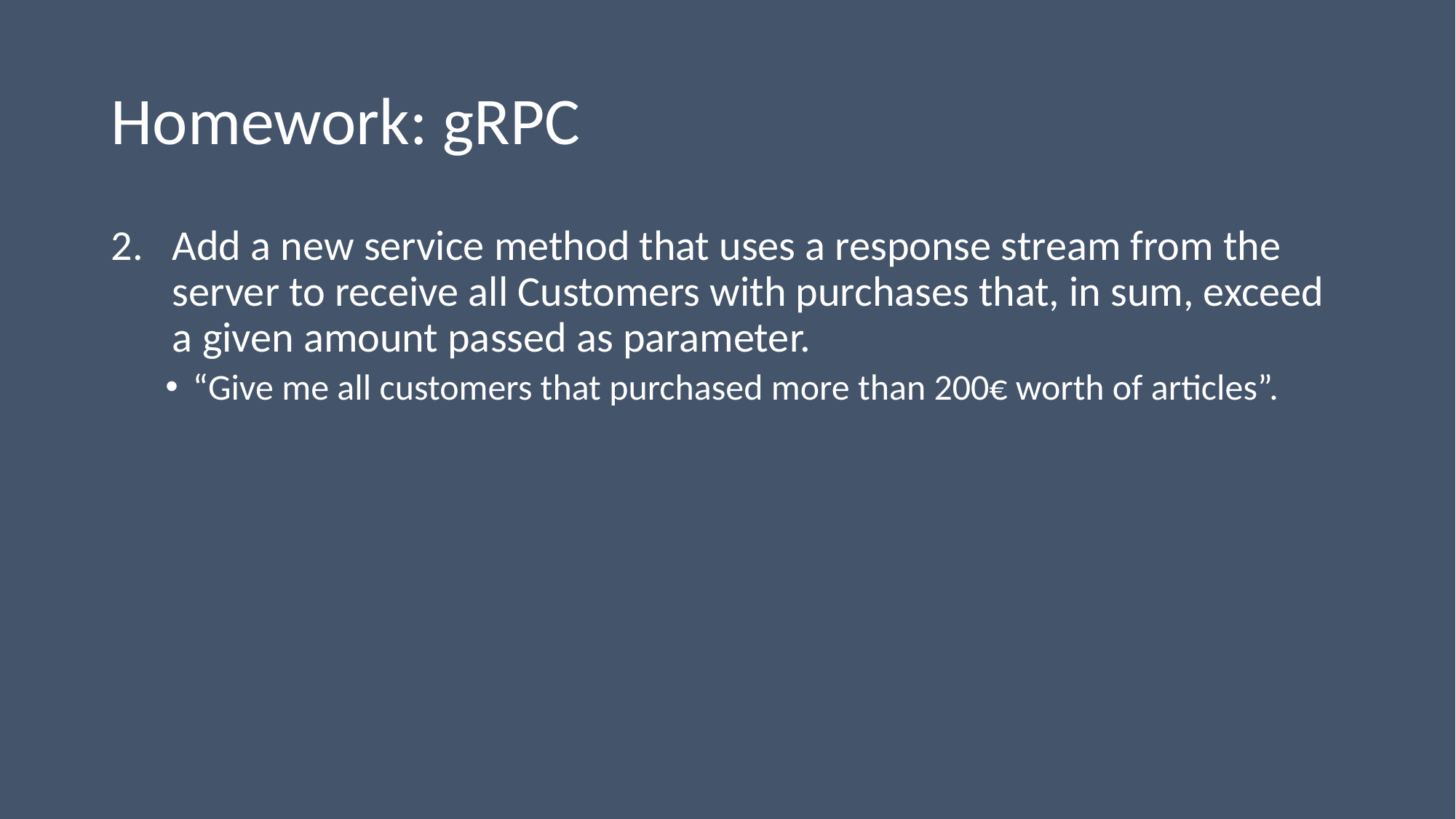

# Homework: gRPC
Add a new service method that uses a response stream from the server to receive all Customers with purchases that, in sum, exceed a given amount passed as parameter.
“Give me all customers that purchased more than 200€ worth of articles”.